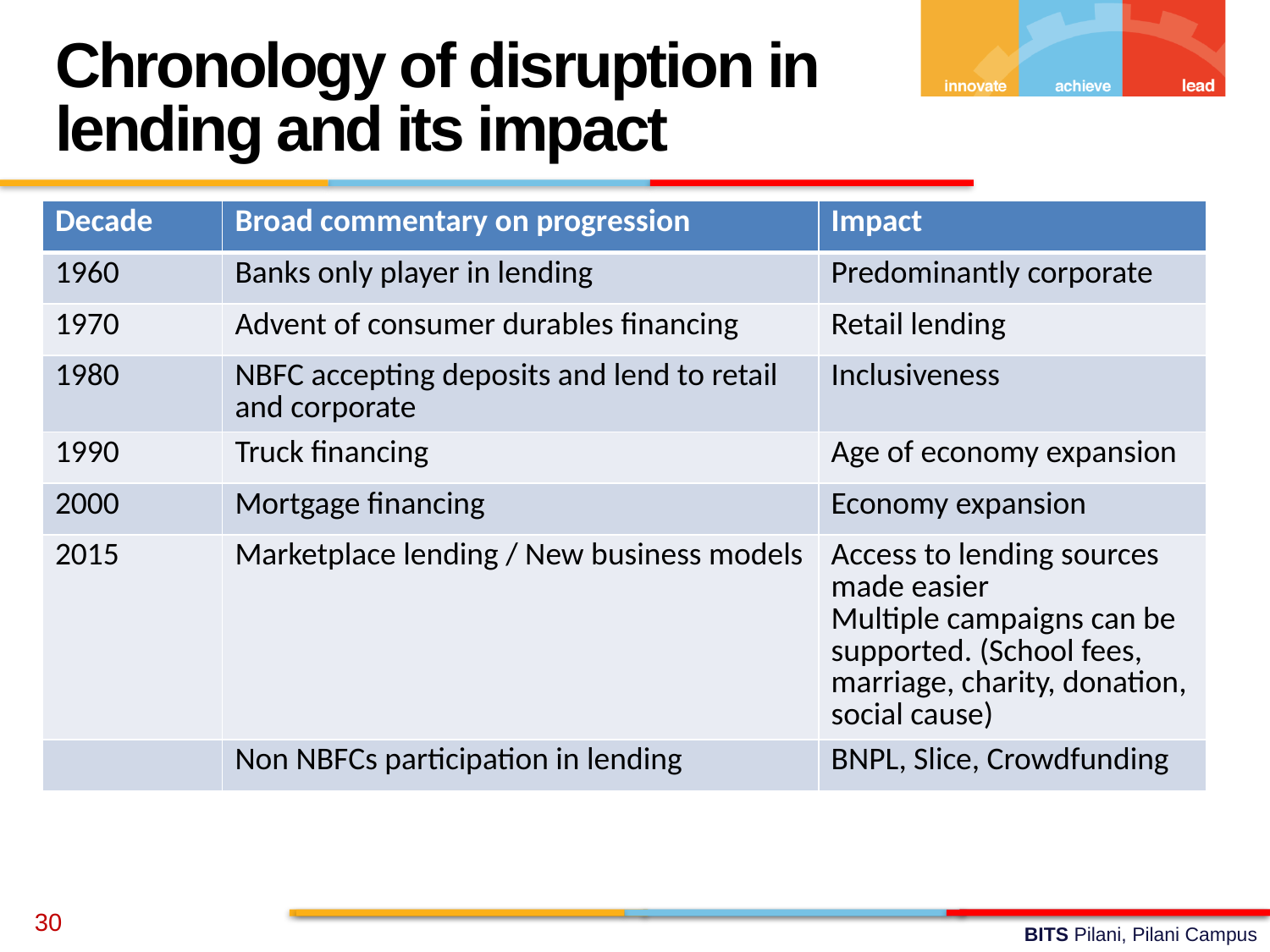

Chronology of disruption in lending and its impact
| Decade | Broad commentary on progression | Impact |
| --- | --- | --- |
| 1960 | Banks only player in lending | Predominantly corporate |
| 1970 | Advent of consumer durables financing | Retail lending |
| 1980 | NBFC accepting deposits and lend to retail and corporate | Inclusiveness |
| 1990 | Truck financing | Age of economy expansion |
| 2000 | Mortgage financing | Economy expansion |
| 2015 | Marketplace lending / New business models | Access to lending sources made easier Multiple campaigns can be supported. (School fees, marriage, charity, donation, social cause) |
|  | Non NBFCs participation in lending | BNPL, Slice, Crowdfunding |
30